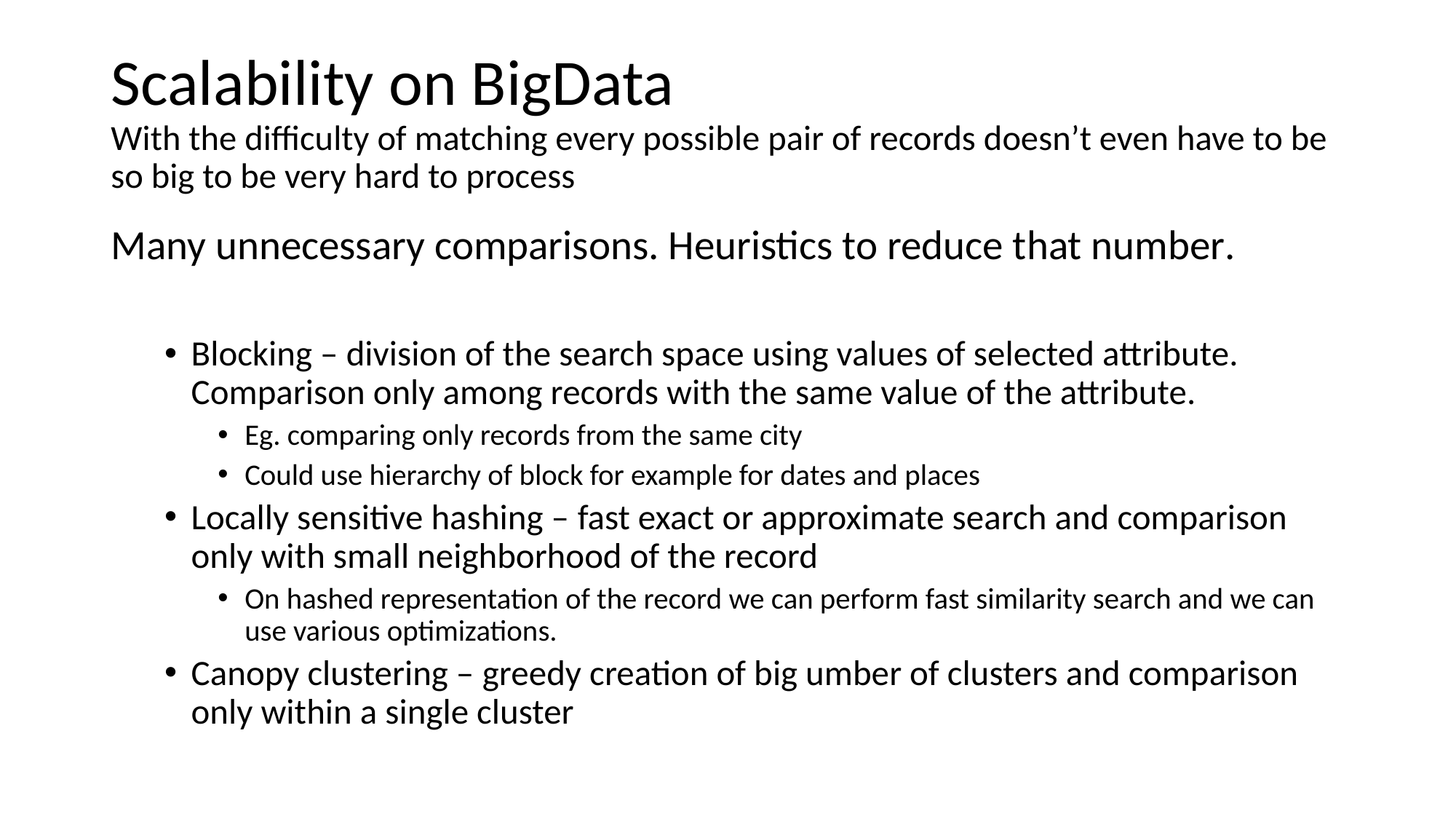

# Scalability on BigData With the difficulty of matching every possible pair of records doesn’t even have to be so big to be very hard to process
Many unnecessary comparisons. Heuristics to reduce that number.

Blocking – division of the search space using values of selected attribute. Comparison only among records with the same value of the attribute.
Eg. comparing only records from the same city
Could use hierarchy of block for example for dates and places
Locally sensitive hashing – fast exact or approximate search and comparison only with small neighborhood of the record
On hashed representation of the record we can perform fast similarity search and we can use various optimizations.
Canopy clustering – greedy creation of big umber of clusters and comparison only within a single cluster